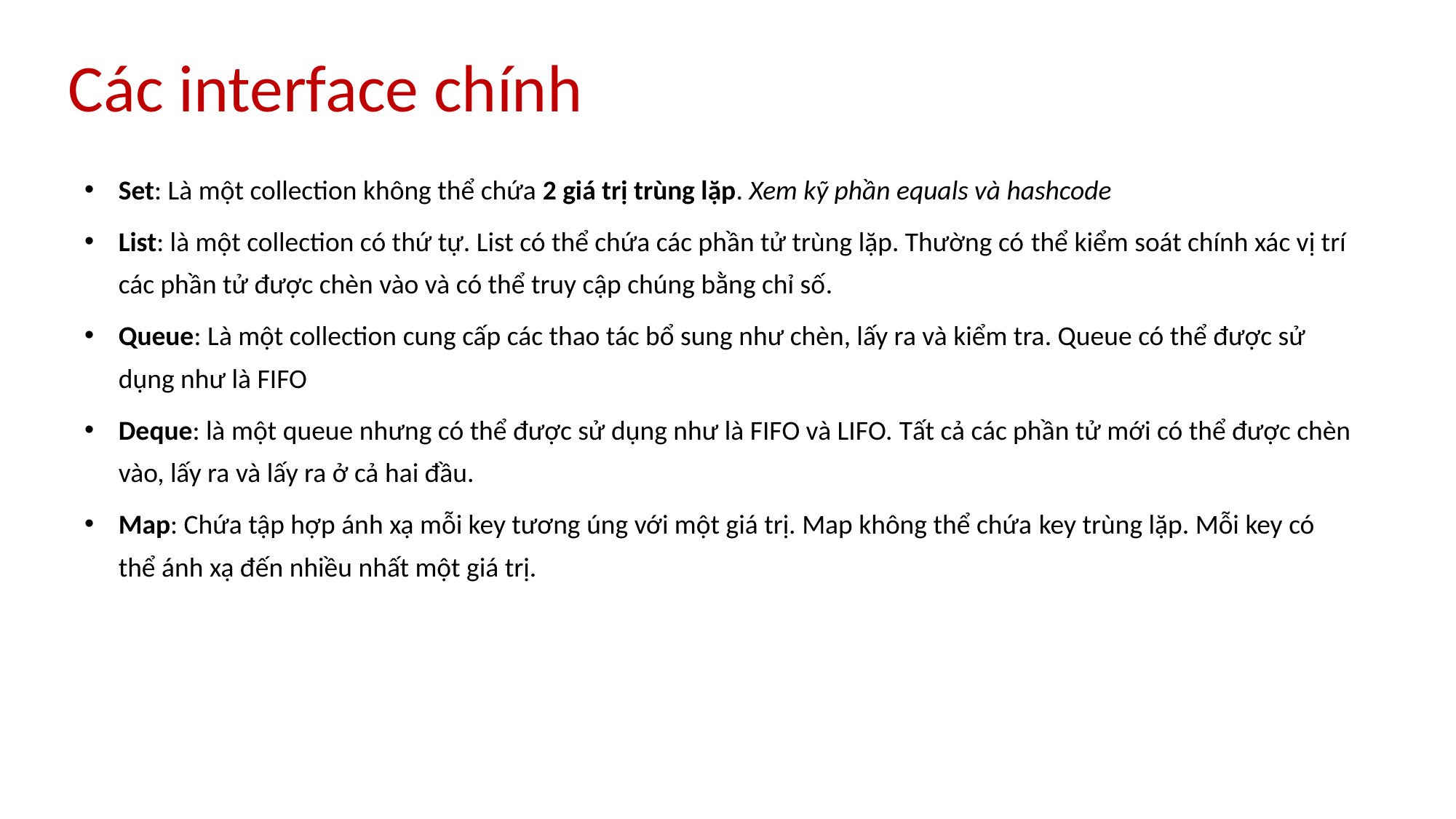

# Các interface chính
Set: Là một collection không thể chứa 2 giá trị trùng lặp. Xem kỹ phần equals và hashcode
List: là một collection có thứ tự. List có thể chứa các phần tử trùng lặp. Thường có thể kiểm soát chính xác vị trí các phần tử được chèn vào và có thể truy cập chúng bằng chỉ số.
Queue: Là một collection cung cấp các thao tác bổ sung như chèn, lấy ra và kiểm tra. Queue có thể được sử dụng như là FIFO
Deque: là một queue nhưng có thể được sử dụng như là FIFO và LIFO. Tất cả các phần tử mới có thể được chèn vào, lấy ra và lấy ra ở cả hai đầu.
Map: Chứa tập hợp ánh xạ mỗi key tương úng với một giá trị. Map không thể chứa key trùng lặp. Mỗi key có thể ánh xạ đến nhiều nhất một giá trị.